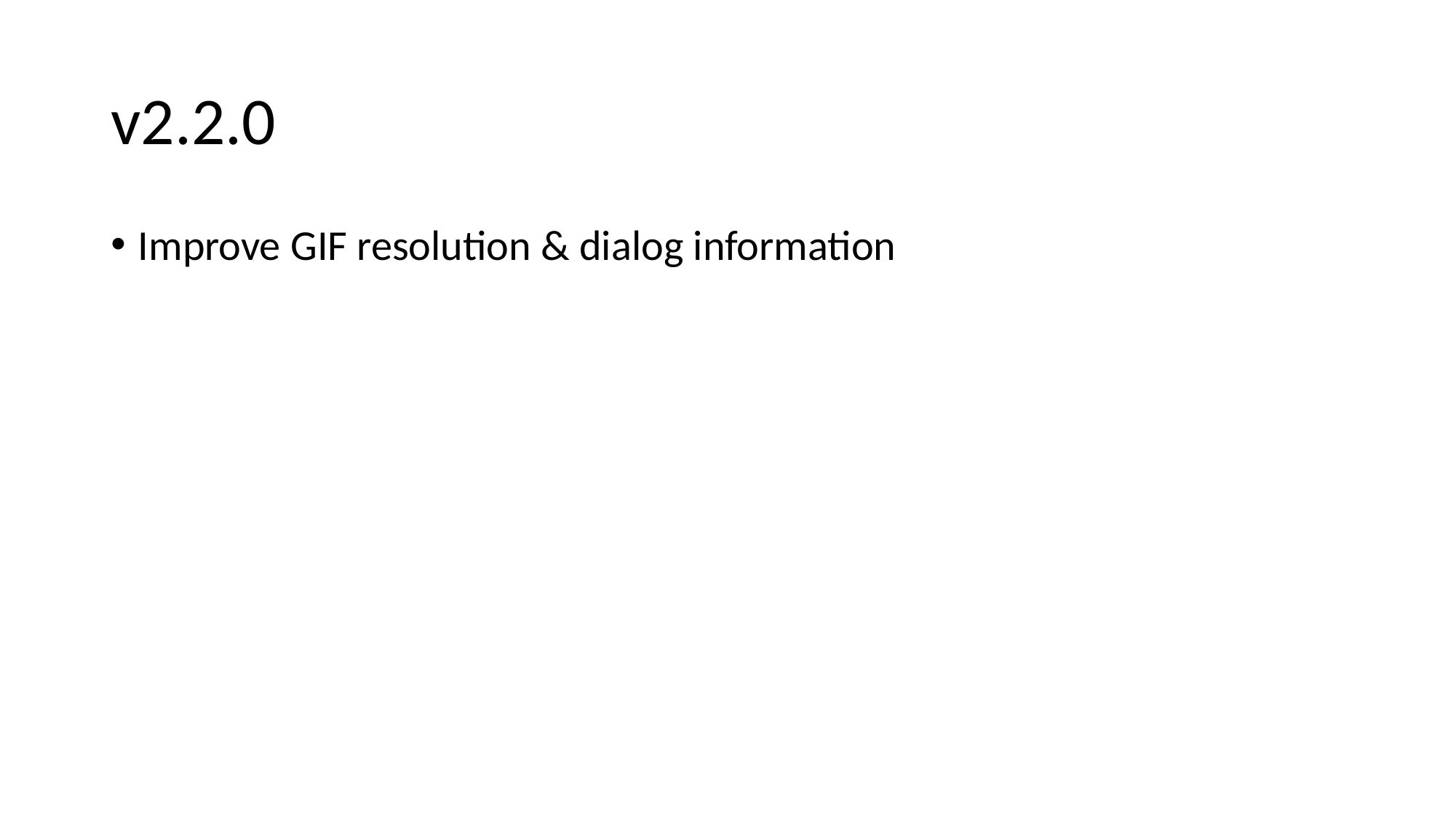

# v2.2.0
Improve GIF resolution & dialog information